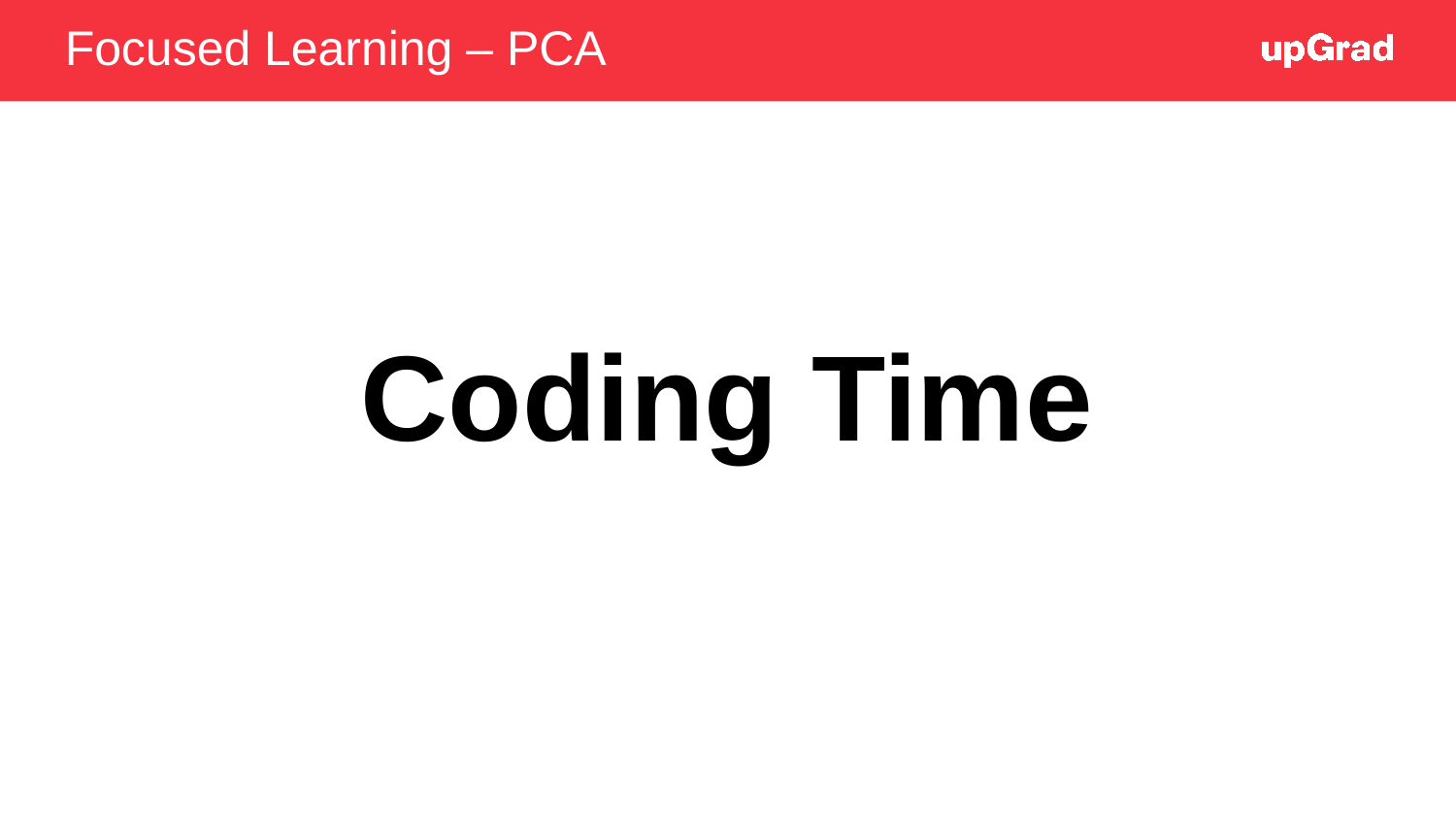

# Focused Learning – PCA
Coding Time